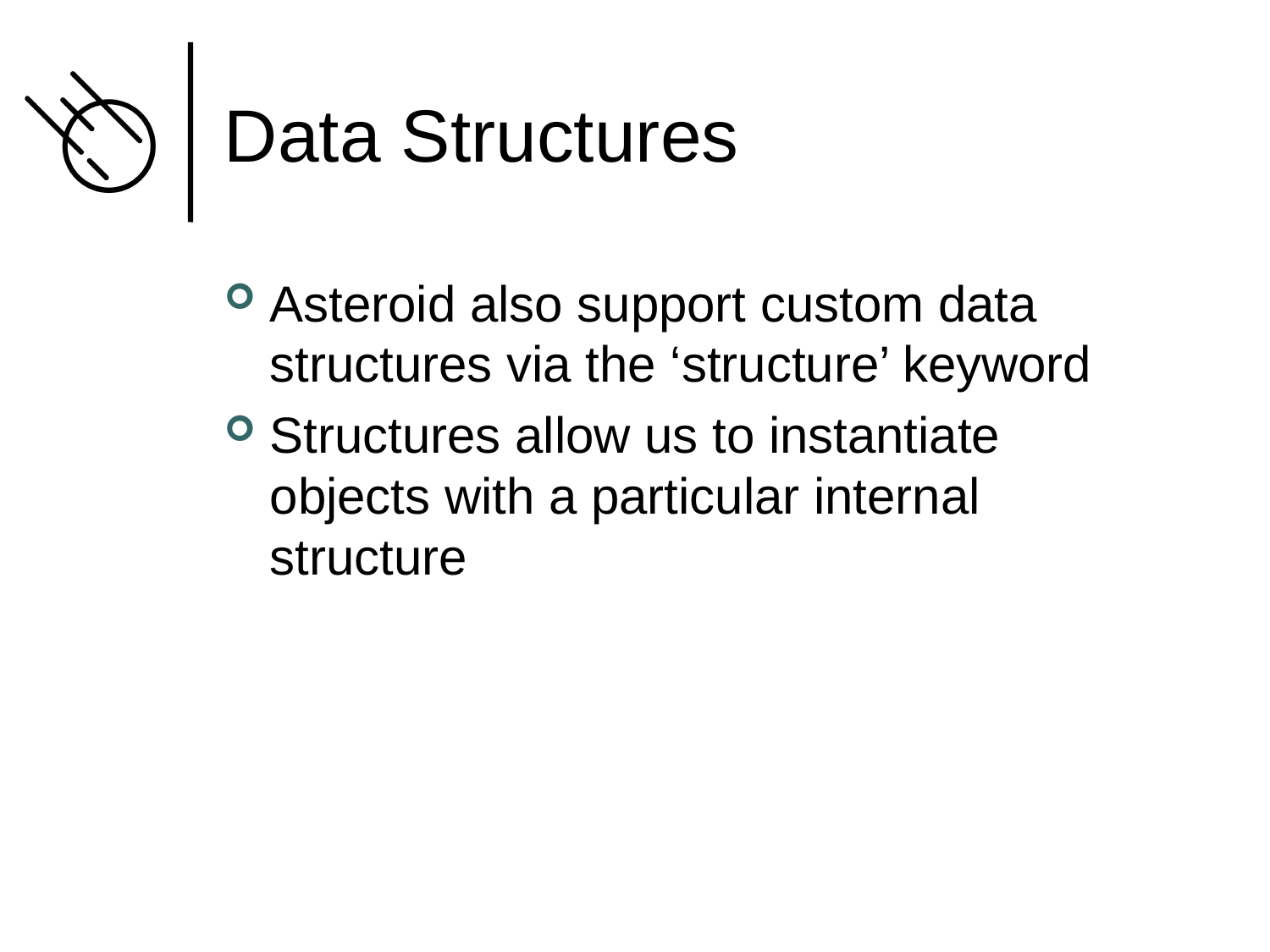

# Data Structures
Asteroid also support custom data structures via the ‘structure’ keyword
Structures allow us to instantiate objects with a particular internal structure